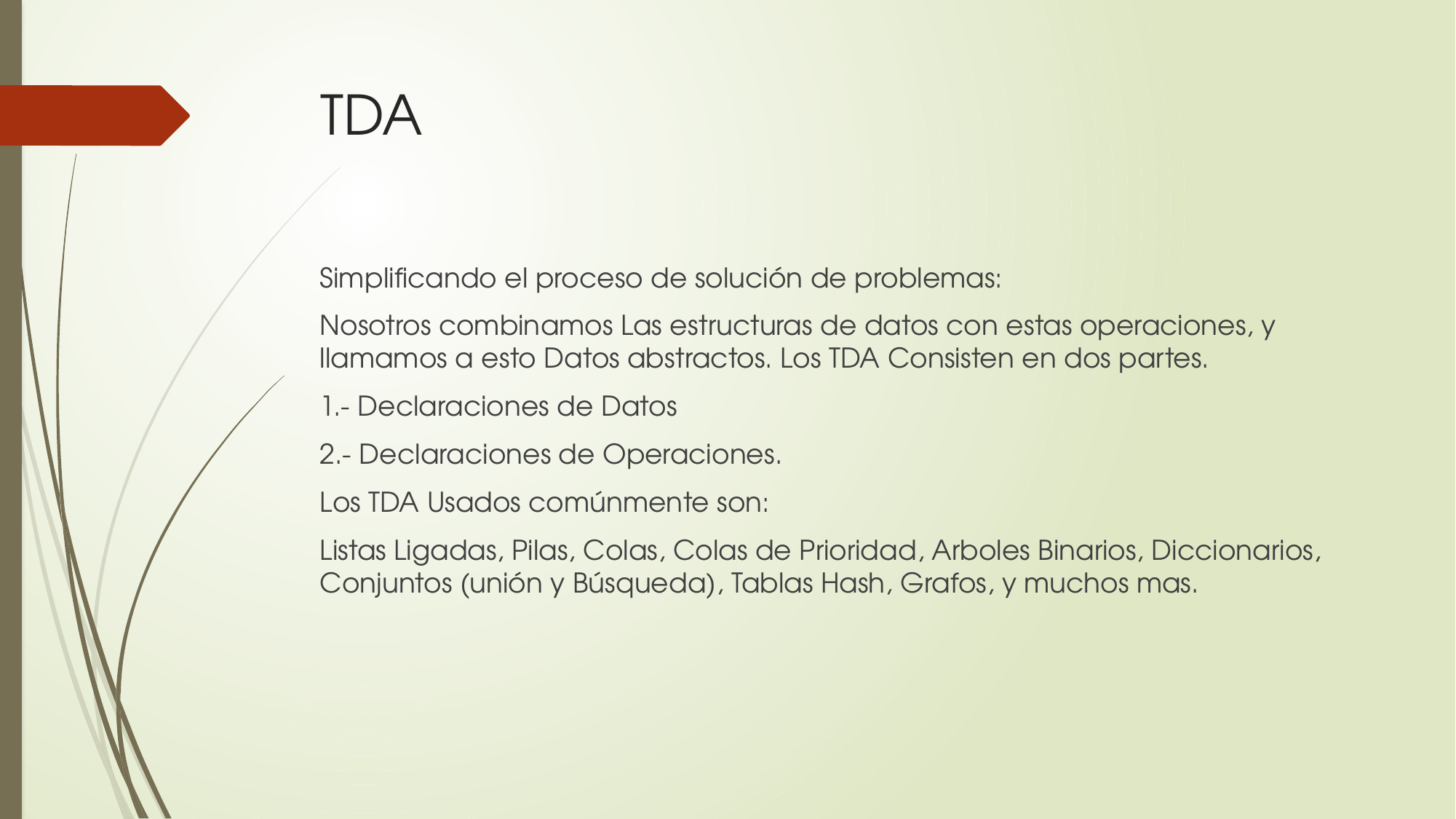

# TDA
Simplificando el proceso de solución de problemas:
Nosotros combinamos Las estructuras de datos con estas operaciones, y llamamos a esto Datos abstractos. Los TDA Consisten en dos partes.
1.- Declaraciones de Datos
2.- Declaraciones de Operaciones.
Los TDA Usados comúnmente son:
Listas Ligadas, Pilas, Colas, Colas de Prioridad, Arboles Binarios, Diccionarios, Conjuntos (unión y Búsqueda), Tablas Hash, Grafos, y muchos mas.